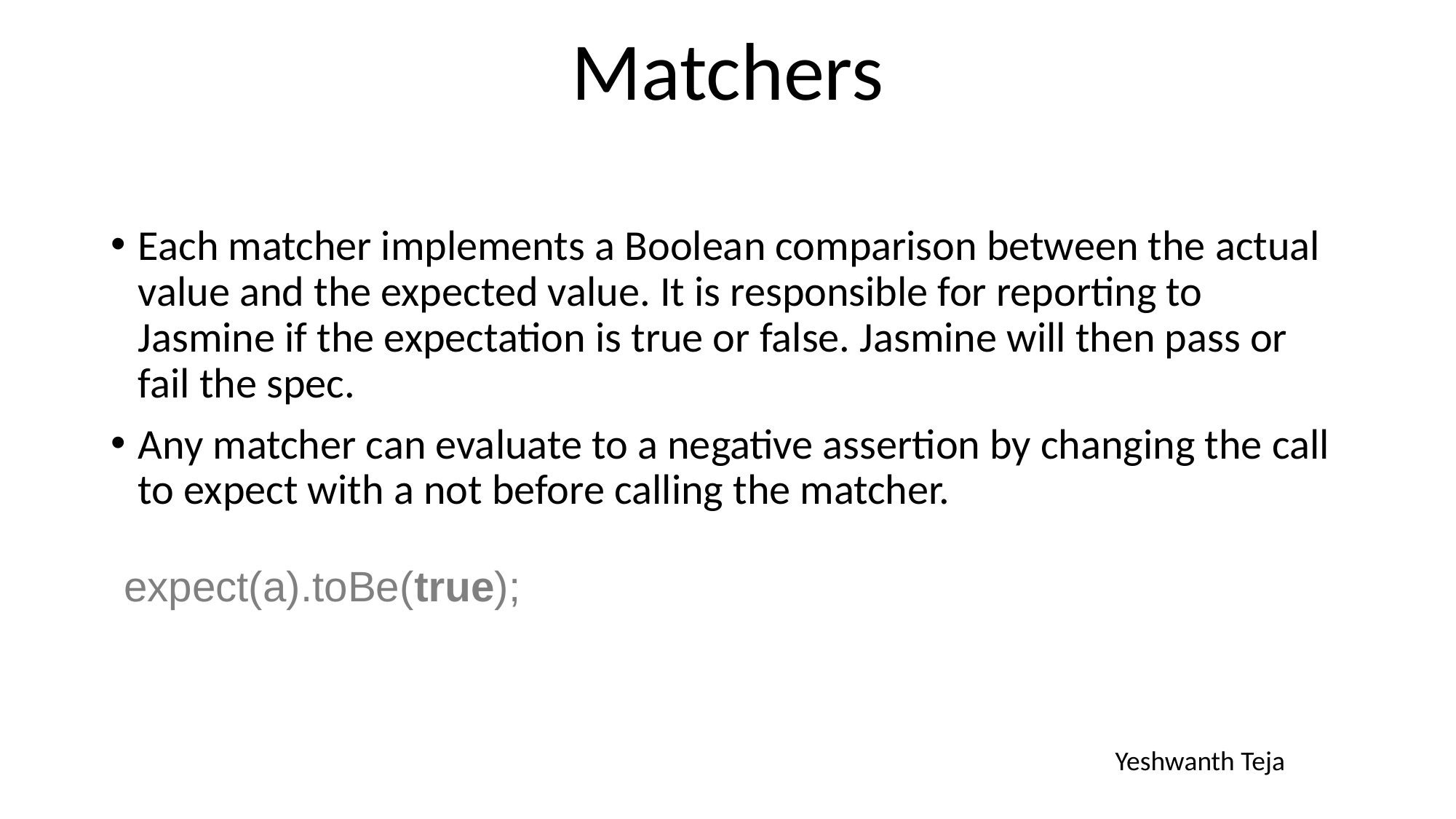

# Matchers
Each matcher implements a Boolean comparison between the actual value and the expected value. It is responsible for reporting to Jasmine if the expectation is true or false. Jasmine will then pass or fail the spec.
Any matcher can evaluate to a negative assertion by changing the call to expect with a not before calling the matcher.

expect(a).toBe(true);
Yeshwanth Teja